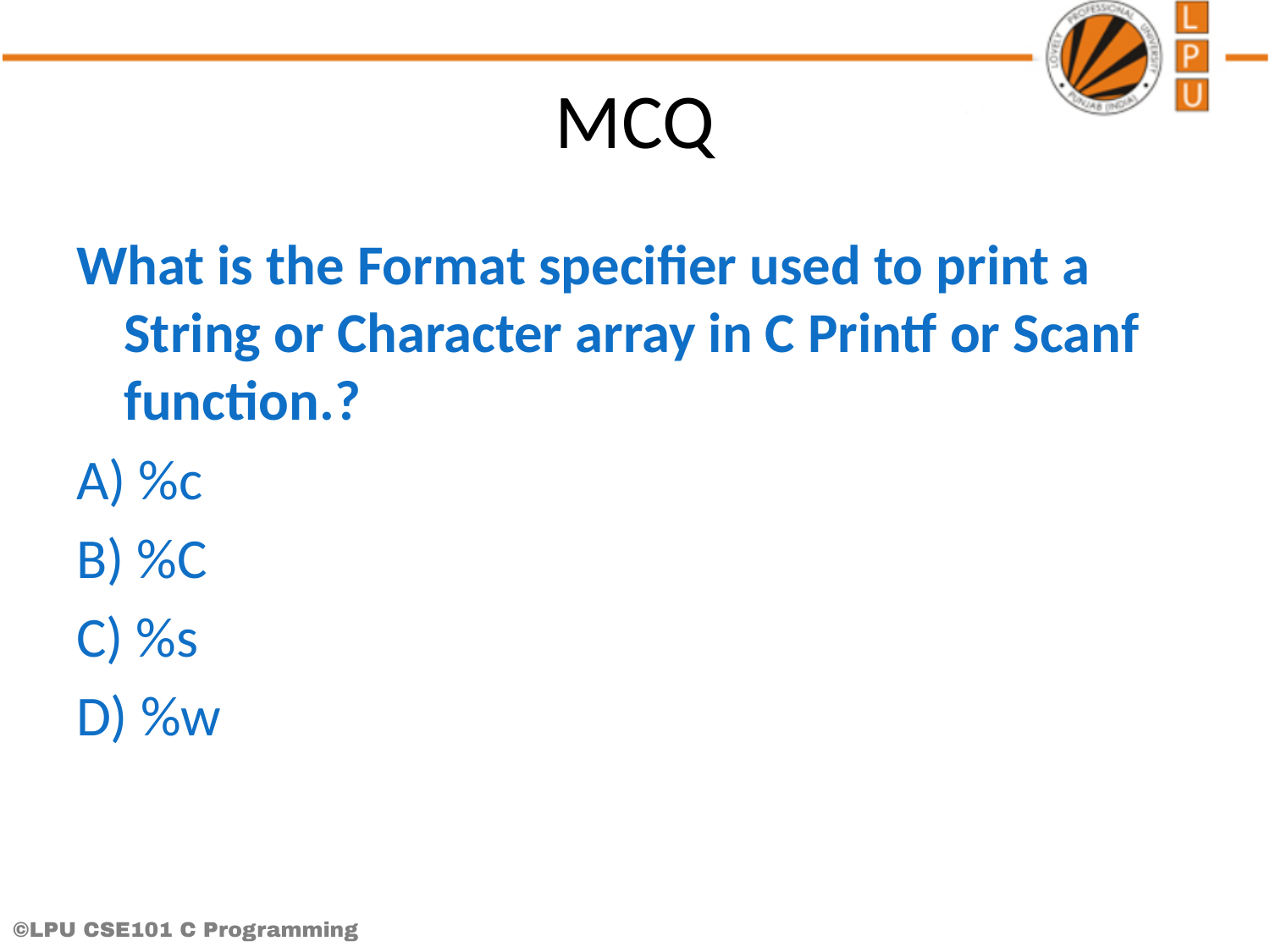

# MCQ
What is the Format specifier used to print a String or Character array in C Printf or Scanf function.?
A) %c
B) %C
C) %s
D) %w